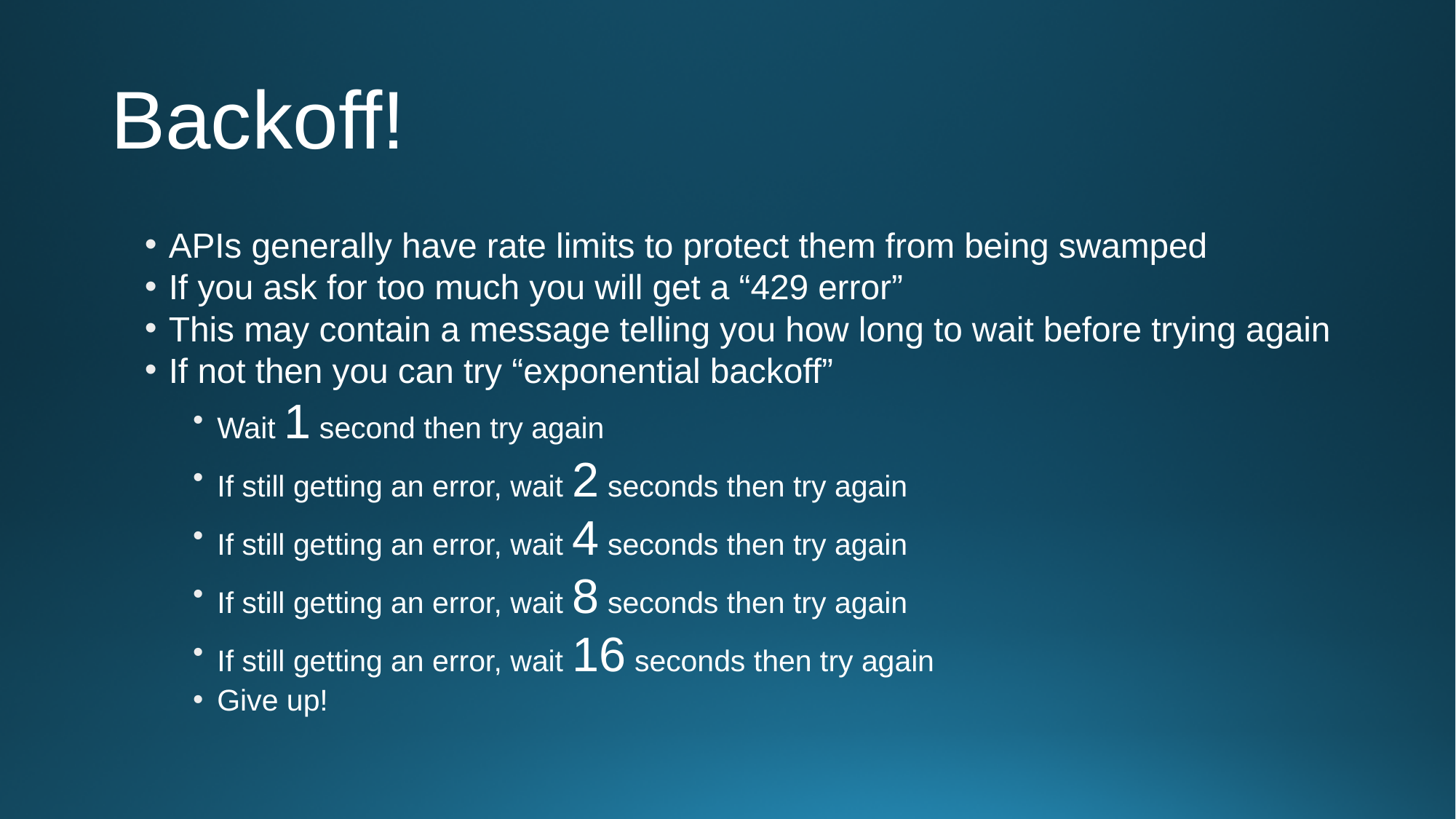

# Backoff!
APIs generally have rate limits to protect them from being swamped
If you ask for too much you will get a “429 error”
This may contain a message telling you how long to wait before trying again
If not then you can try “exponential backoff”
Wait 1 second then try again
If still getting an error, wait 2 seconds then try again
If still getting an error, wait 4 seconds then try again
If still getting an error, wait 8 seconds then try again
If still getting an error, wait 16 seconds then try again
Give up!